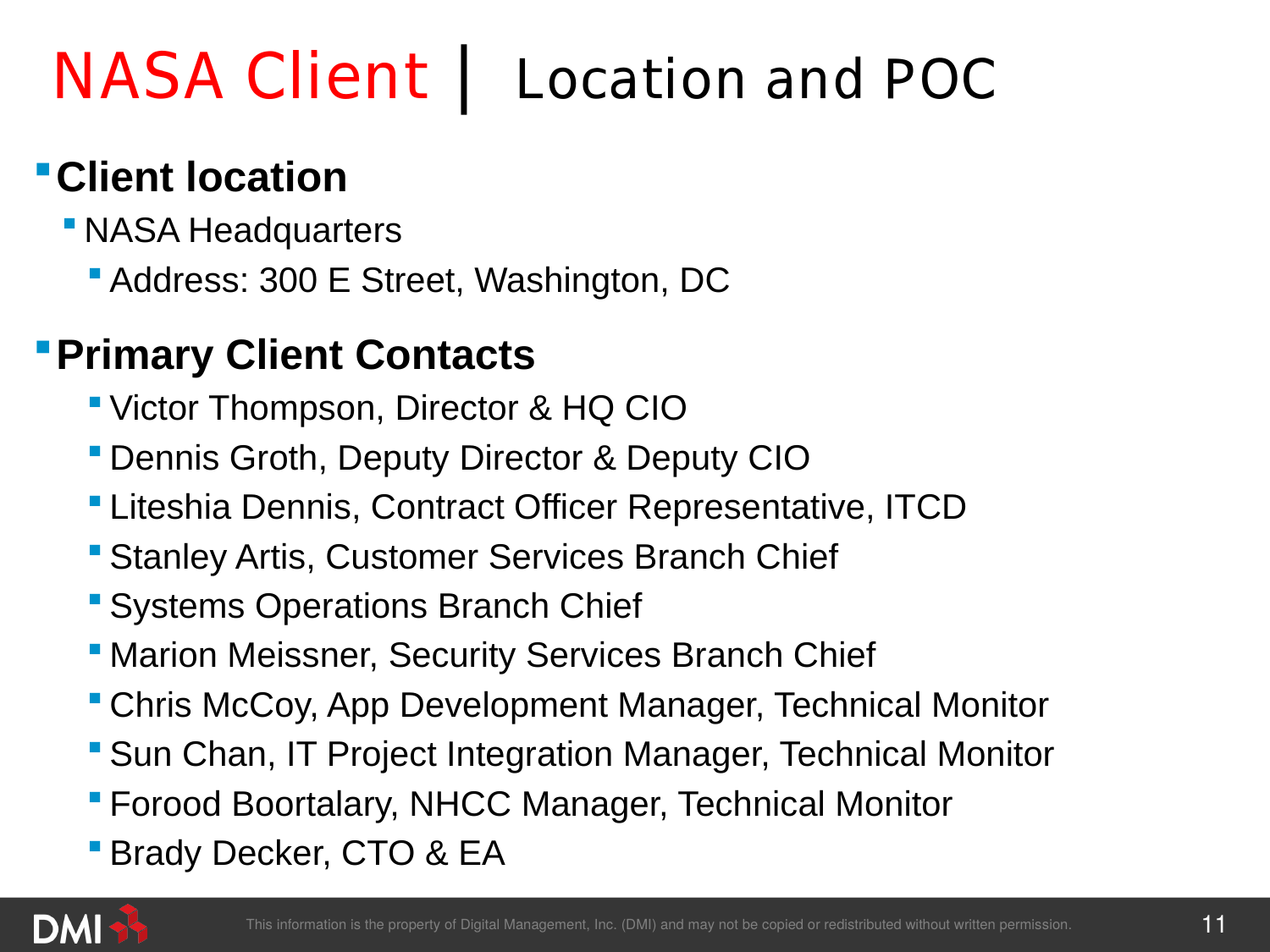

# NASA Client | Location and POC
Client location
NASA Headquarters
Address: 300 E Street, Washington, DC

Primary Client Contacts
Victor Thompson, Director & HQ CIO
Dennis Groth, Deputy Director & Deputy CIO
Liteshia Dennis, Contract Officer Representative, ITCD
Stanley Artis, Customer Services Branch Chief
Systems Operations Branch Chief
Marion Meissner, Security Services Branch Chief
Chris McCoy, App Development Manager, Technical Monitor
Sun Chan, IT Project Integration Manager, Technical Monitor
Forood Boortalary, NHCC Manager, Technical Monitor
Brady Decker, CTO & EA